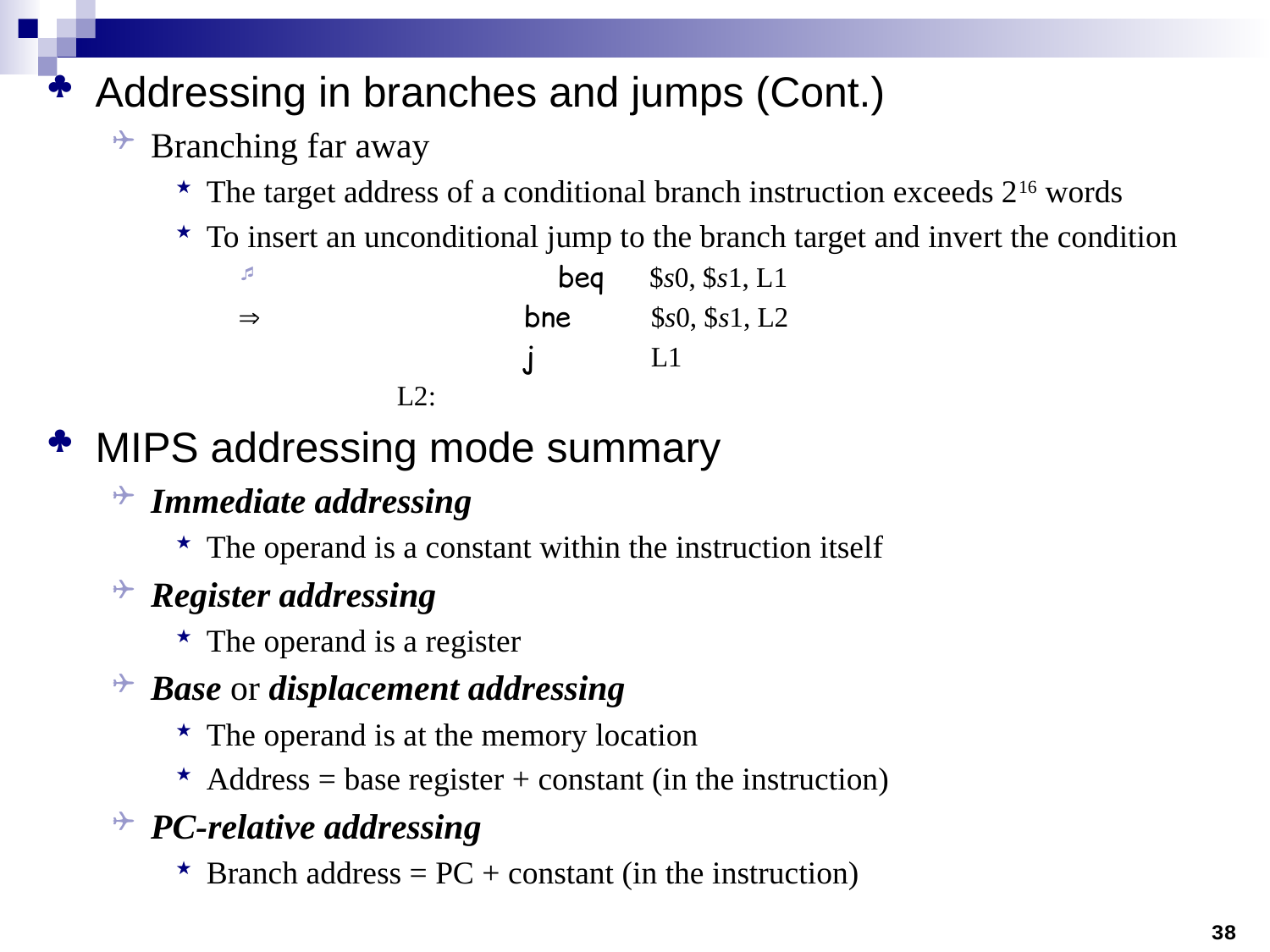

Addressing in branches and jumps (Cont.)
Branching far away
The target address of a conditional branch instruction exceeds 216 words
To insert an unconditional jump to the branch target and invert the condition
		beq	$s0, $s1, L1
⇒			bne	$s0, $s1, L2
			j	L1
		L2:
MIPS addressing mode summary
Immediate addressing
The operand is a constant within the instruction itself
Register addressing
The operand is a register
Base or displacement addressing
The operand is at the memory location
Address = base register + constant (in the instruction)
PC-relative addressing
Branch address = PC + constant (in the instruction)
38